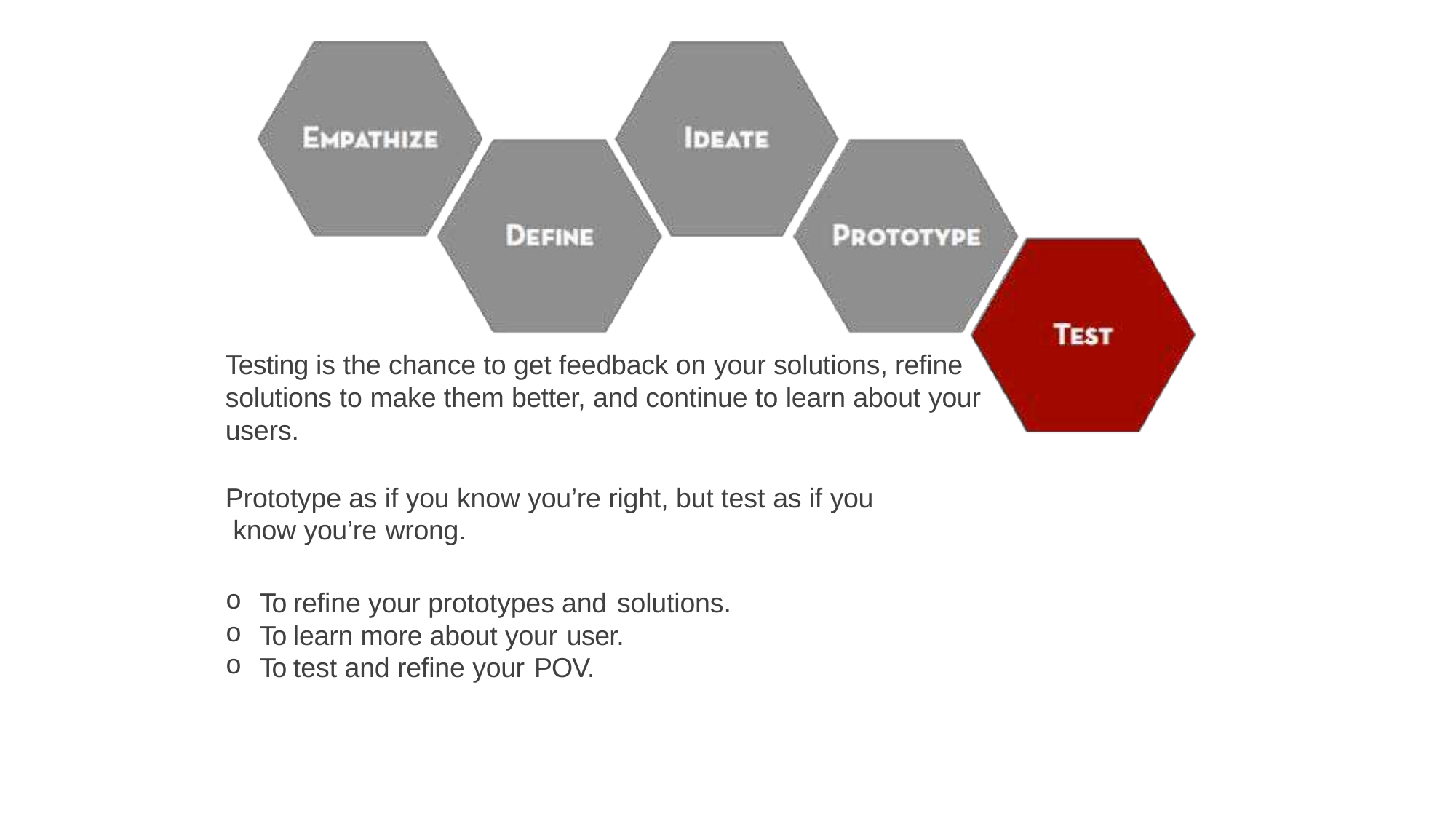

Testing is the chance to get feedback on your solutions, refine  solutions to make them better, and continue to learn about your  users.

Prototype as if you know you’re right, but test as if you  know you’re wrong.

To refine your prototypes and solutions.
To learn more about your user.
To test and refine your POV.